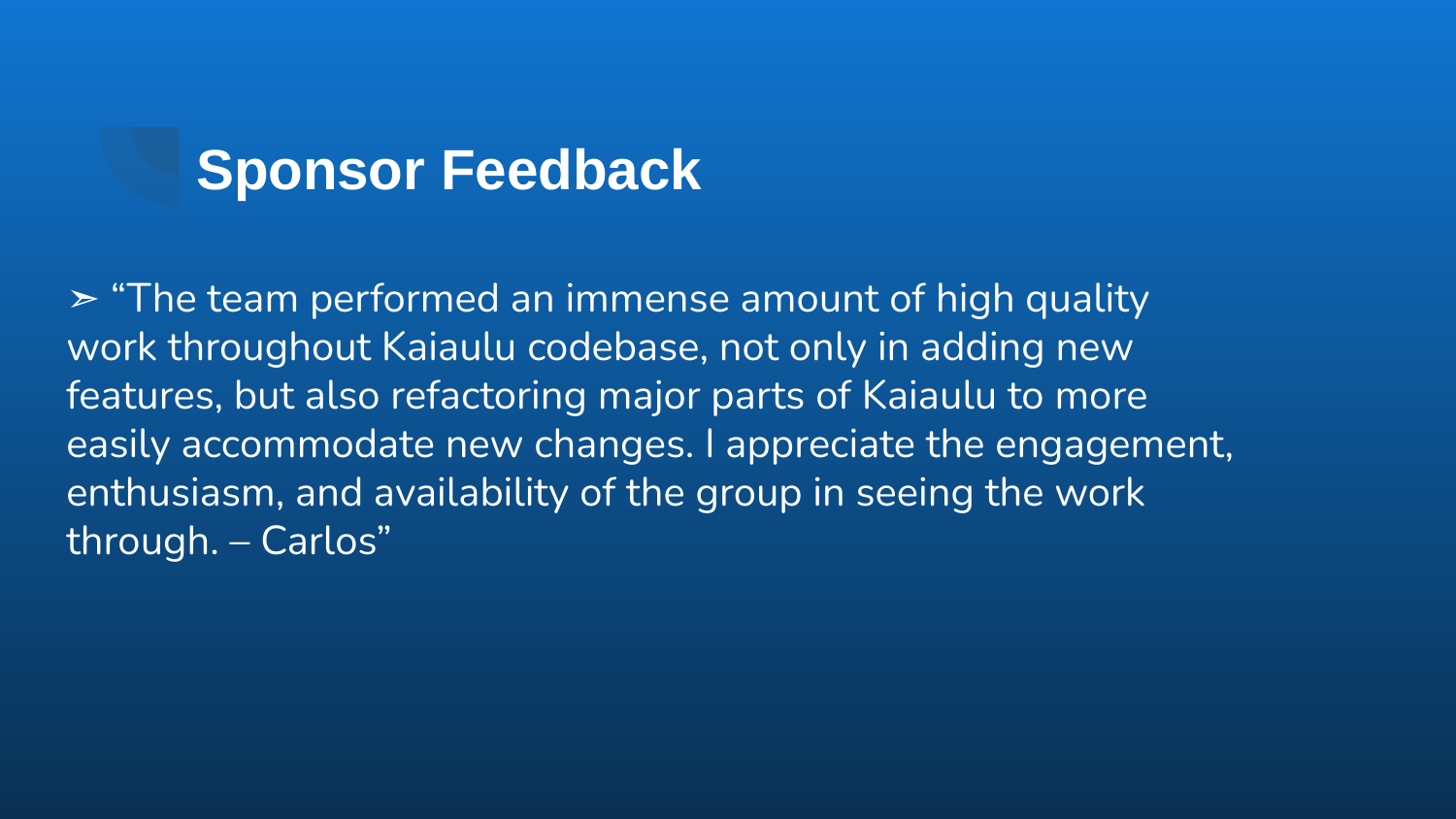

# Sponsor Feedback
➣ “The team performed an immense amount of high quality work throughout Kaiaulu codebase, not only in adding new features, but also refactoring major parts of Kaiaulu to more easily accommodate new changes. I appreciate the engagement, enthusiasm, and availability of the group in seeing the work through. – Carlos”